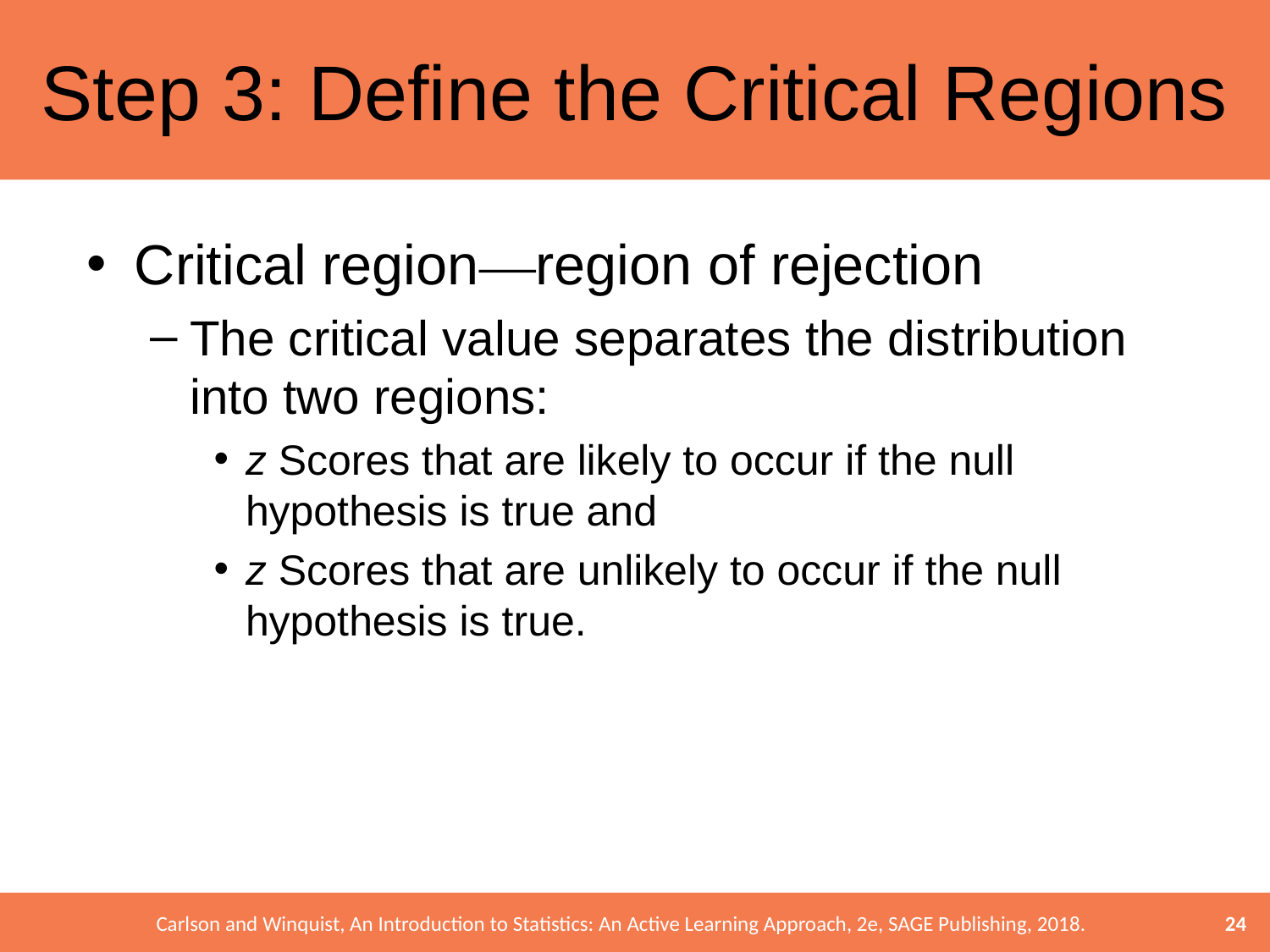

# Step 3: Define the Critical Regions
Critical region—region of rejection
The critical value separates the distribution into two regions:
z Scores that are likely to occur if the null hypothesis is true and
z Scores that are unlikely to occur if the null hypothesis is true.
24
Carlson and Winquist, An Introduction to Statistics: An Active Learning Approach, 2e, SAGE Publishing, 2018.